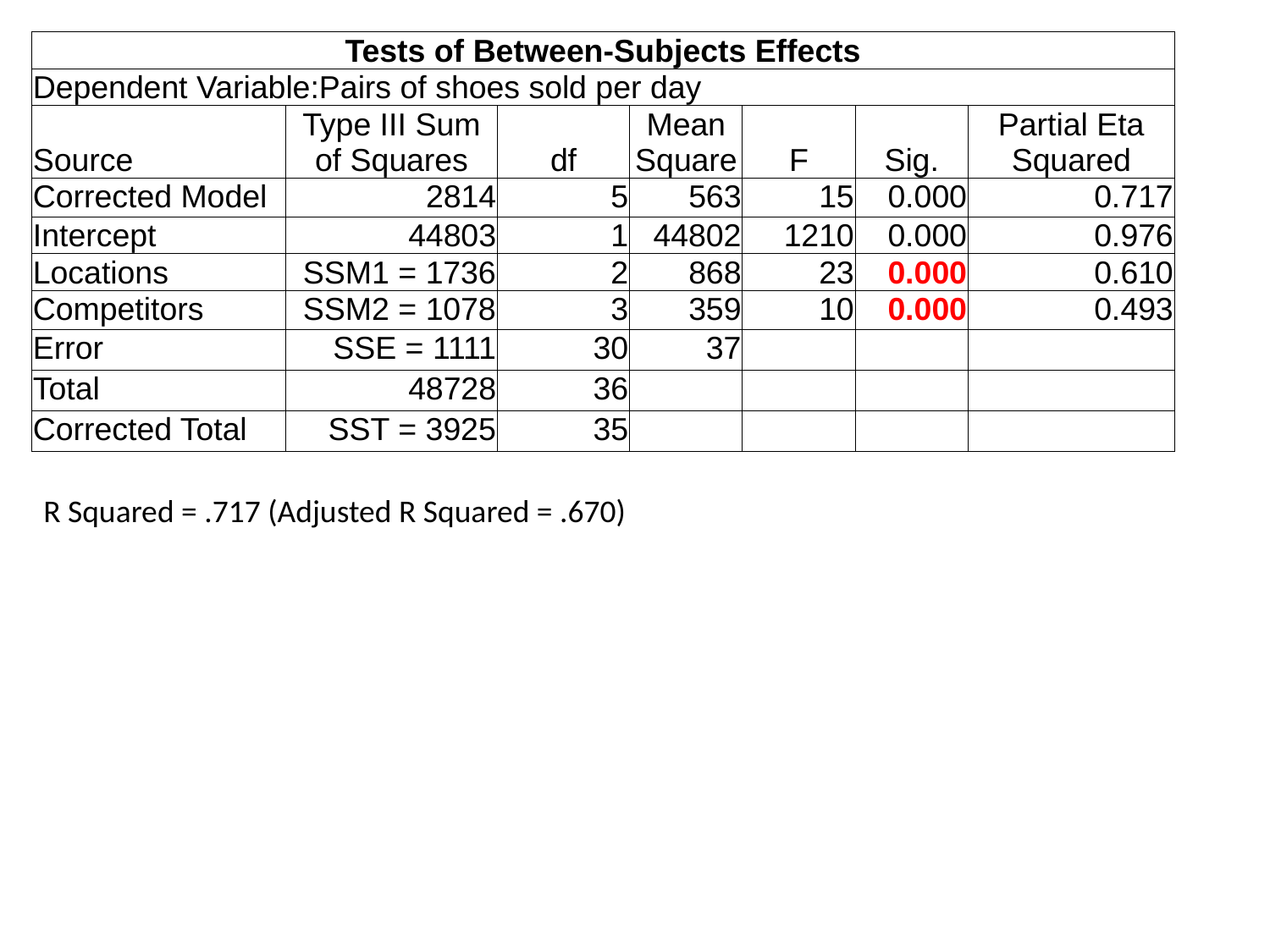

| Tests of Between-Subjects Effects |  |  |  |  |  |  |
| --- | --- | --- | --- | --- | --- | --- |
| Dependent Variable:Pairs of shoes sold per day |  |  |  |  |  |  |
| Source | Type III Sum of Squares | df | Mean Square | F | Sig. | Partial Eta Squared |
| Corrected Model | 2814 | 5 | 563 | 15 | 0.000 | 0.717 |
| Intercept | 44803 | 1 | 44802 | 1210 | 0.000 | 0.976 |
| Locations | SSM1 = 1736 | 2 | 868 | 23 | 0.000 | 0.610 |
| Competitors | SSM2 = 1078 | 3 | 359 | 10 | 0.000 | 0.493 |
| Error | SSE = 1111 | 30 | 37 |  |  |  |
| Total | 48728 | 36 |  |  |  |  |
| Corrected Total | SST = 3925 | 35 |  |  |  |  |
| R Squared = .717 (Adjusted R Squared = .670) |
| --- |